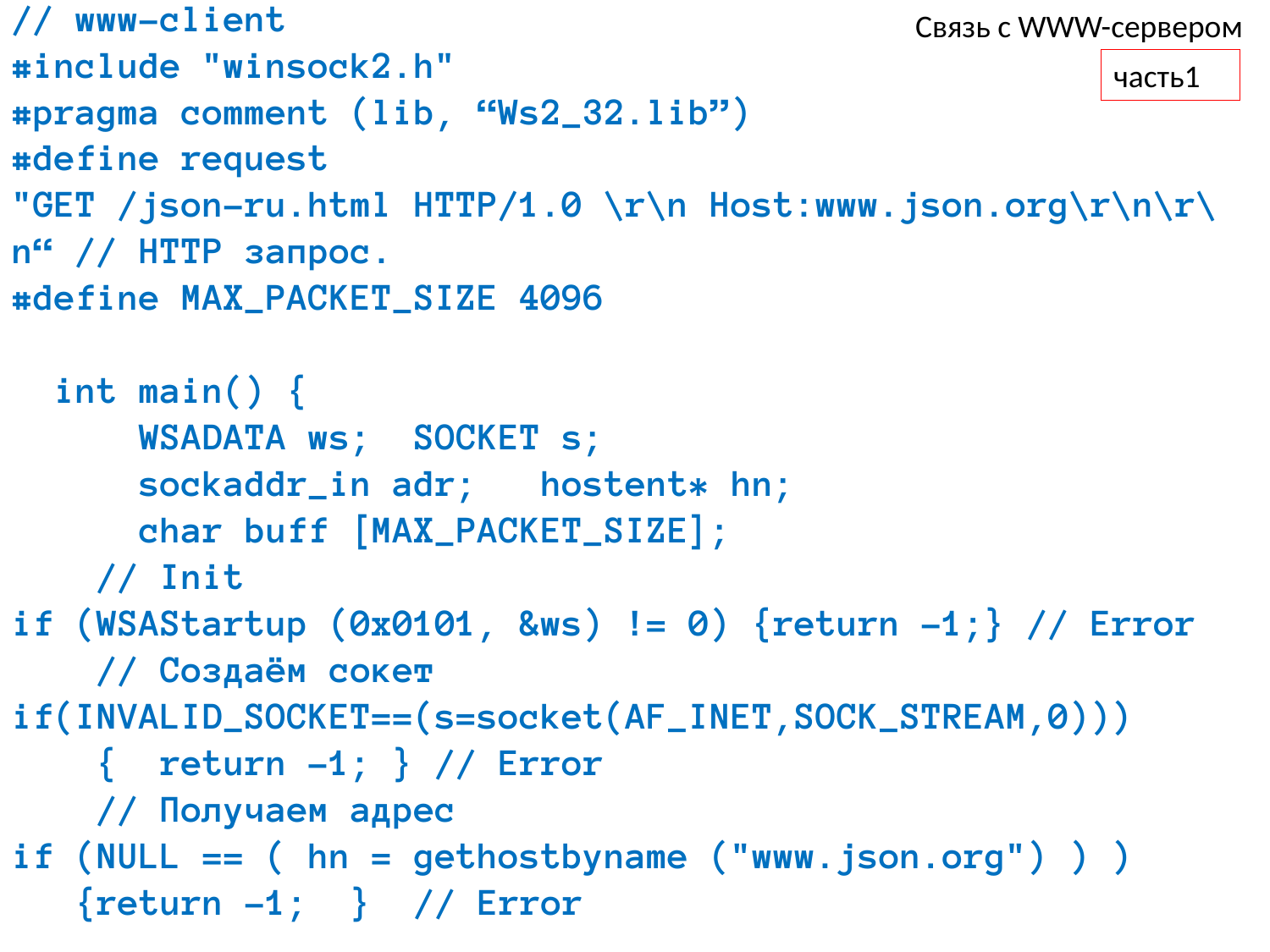

Связь с WWW-сервером
// www-client
#include "winsock2.h"
#pragma comment (lib, “Ws2_32.lib”)
#define request
"GET /json-ru.html HTTP/1.0 \r\n Host:www.json.org\r\n\r\n“ // HTTP запрос. 
#define MAX_PACKET_SIZE 4096

  int main() {
      WSADATA ws;  SOCKET s;
      sockaddr_in adr;   hostent* hn;
      char buff [MAX_PACKET_SIZE];
    // Init
if (WSAStartup (0x0101, &ws) != 0) {return -1;} // Error
    // Создаём сокет
if(INVALID_SOCKET==(s=socket(AF_INET,SOCK_STREAM,0)))
    {  return -1; } // Error
    // Получаем адрес
if (NULL == ( hn = gethostbyname ("www.json.org") ) )
   {return -1;  }  // Error
часть1